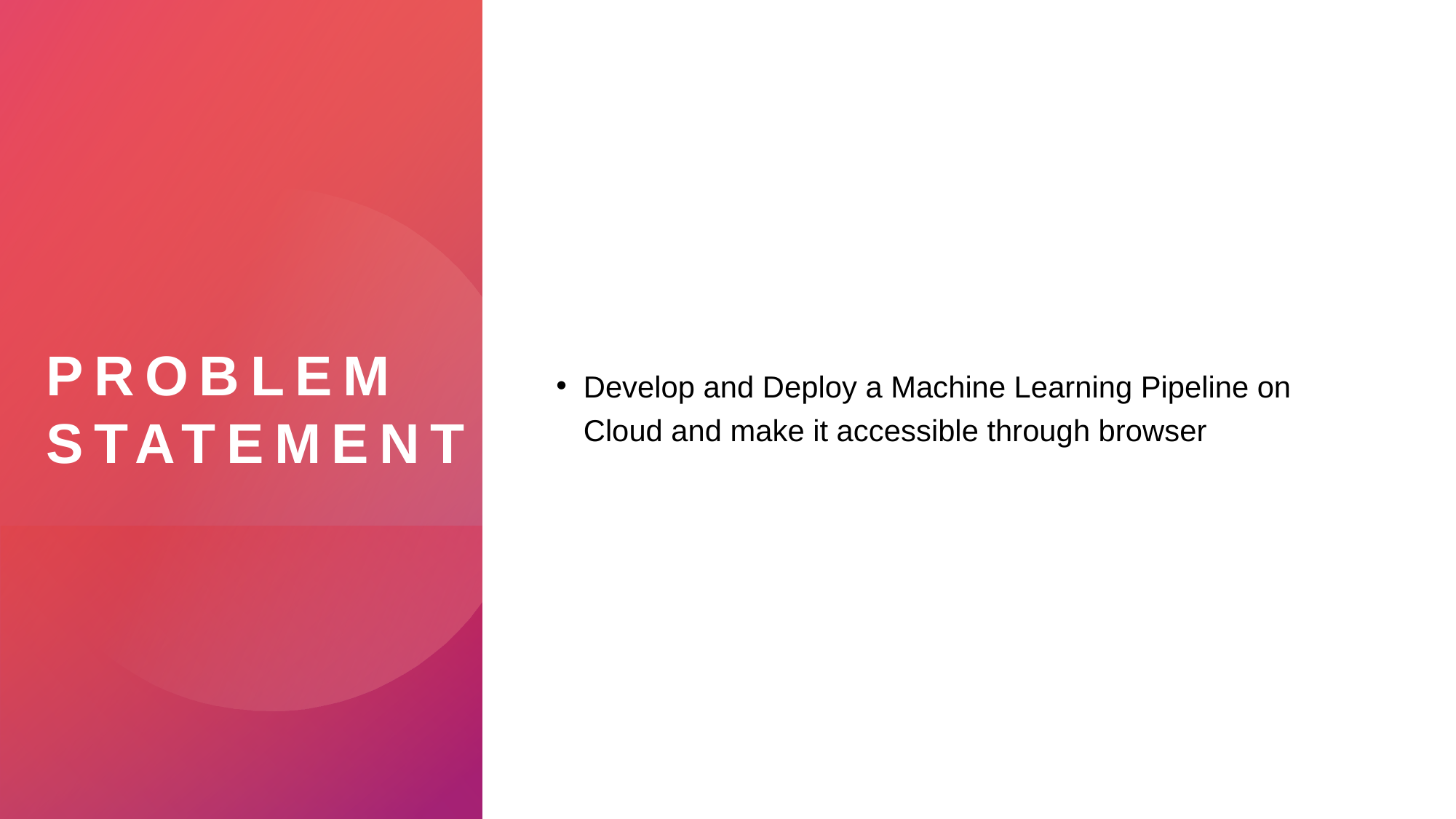

# Problem statement
Develop and Deploy a Machine Learning Pipeline on Cloud and make it accessible through browser